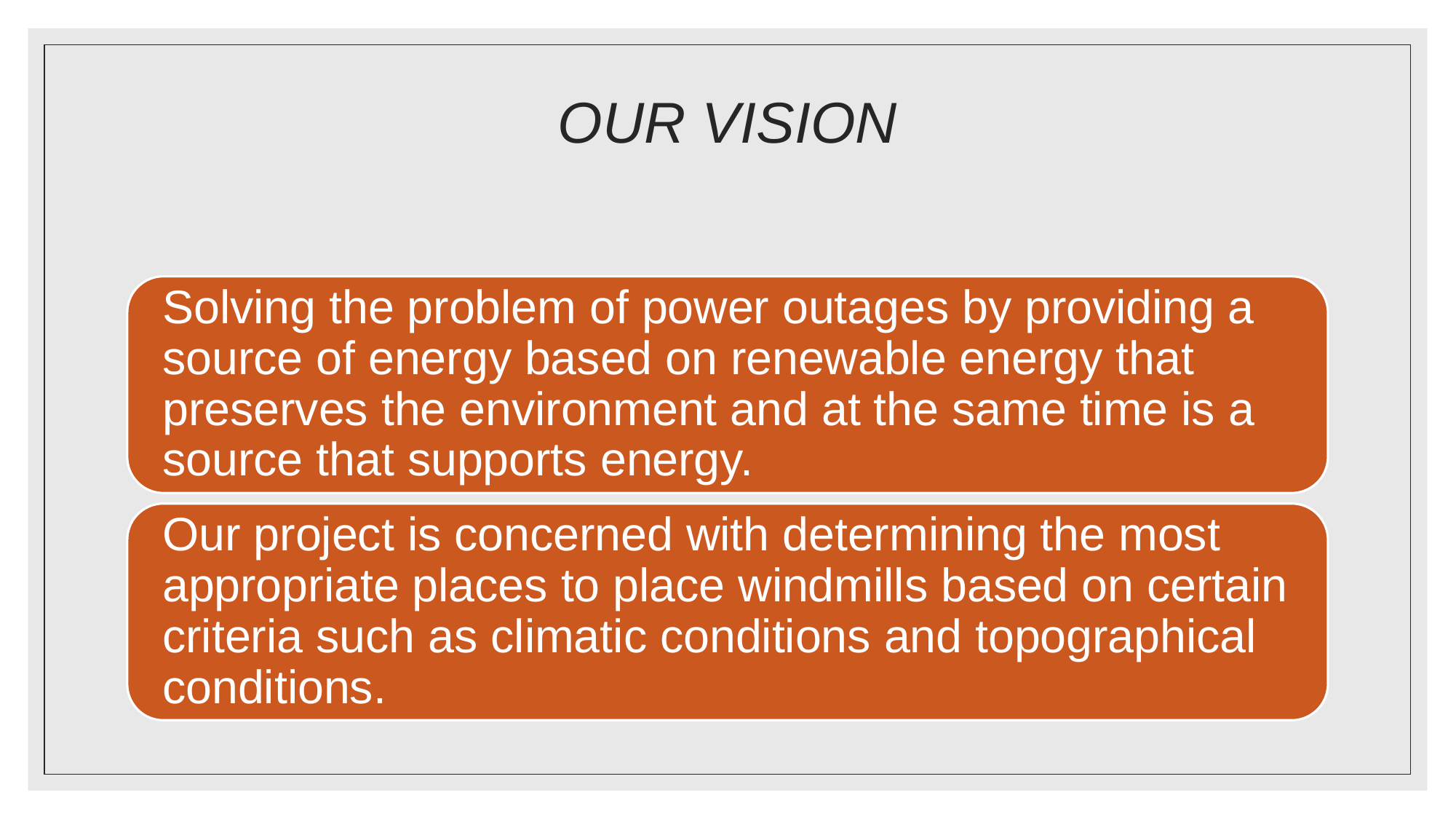

# OUR VISION
Solving the problem of power outages by providing a source of energy based on renewable energy that preserves the environment and at the same time is a source that supports energy.
Our project is concerned with determining the most appropriate places to place windmills based on certain criteria such as climatic conditions and topographical conditions.